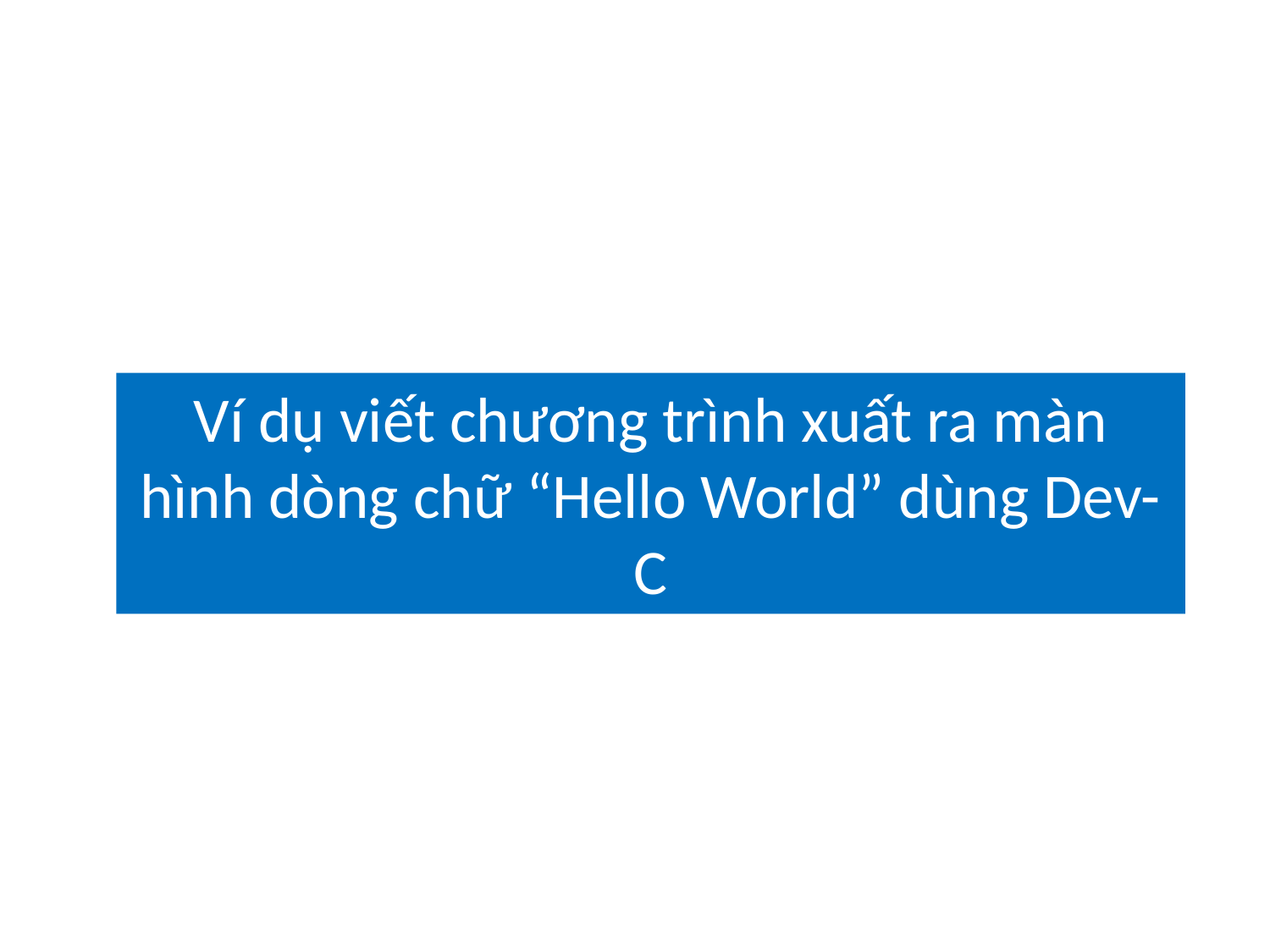

Ví dụ viết chương trình xuất ra màn hình dòng chữ “Hello World” dùng Dev-C